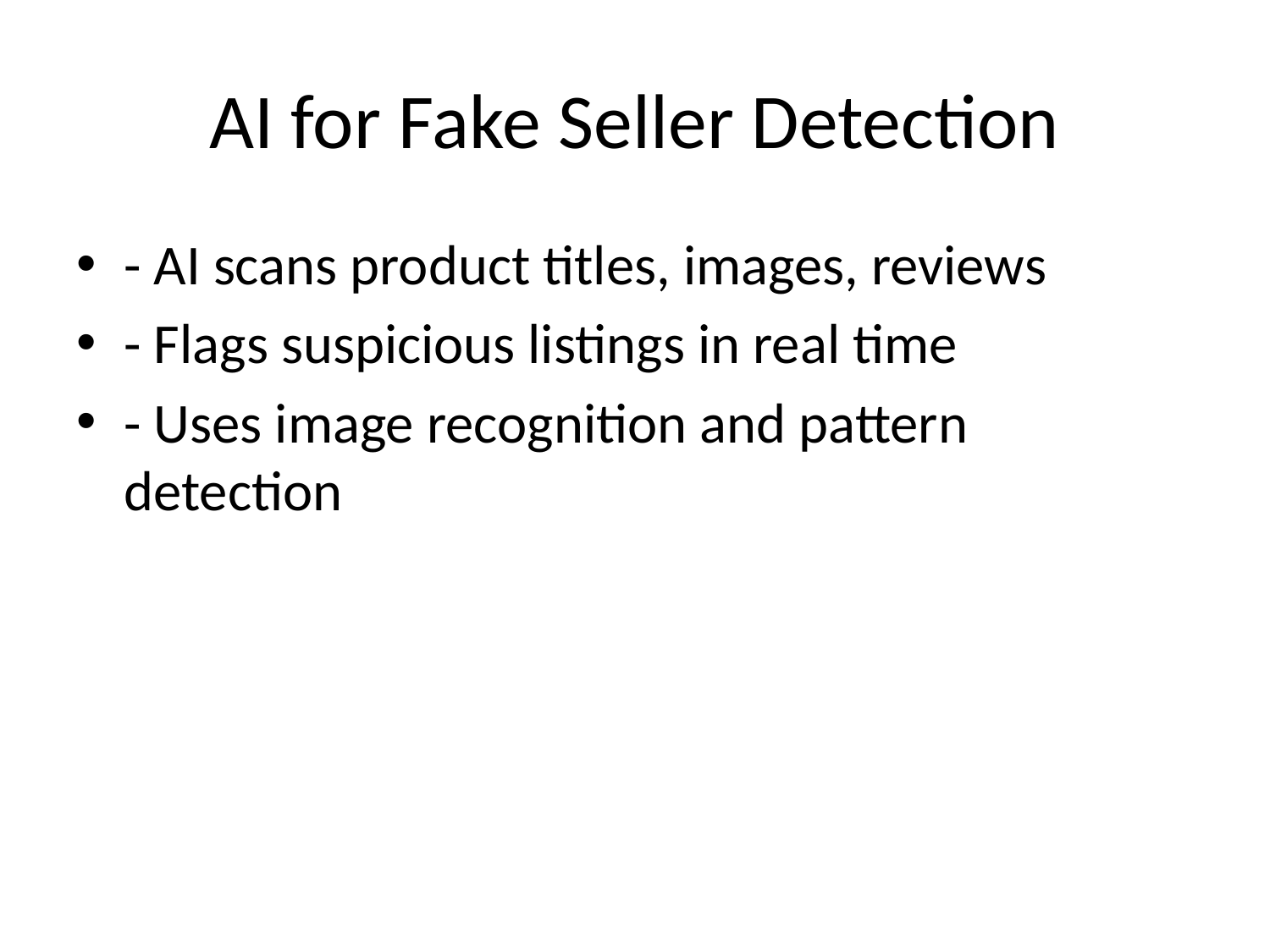

# AI for Fake Seller Detection
- AI scans product titles, images, reviews
- Flags suspicious listings in real time
- Uses image recognition and pattern detection